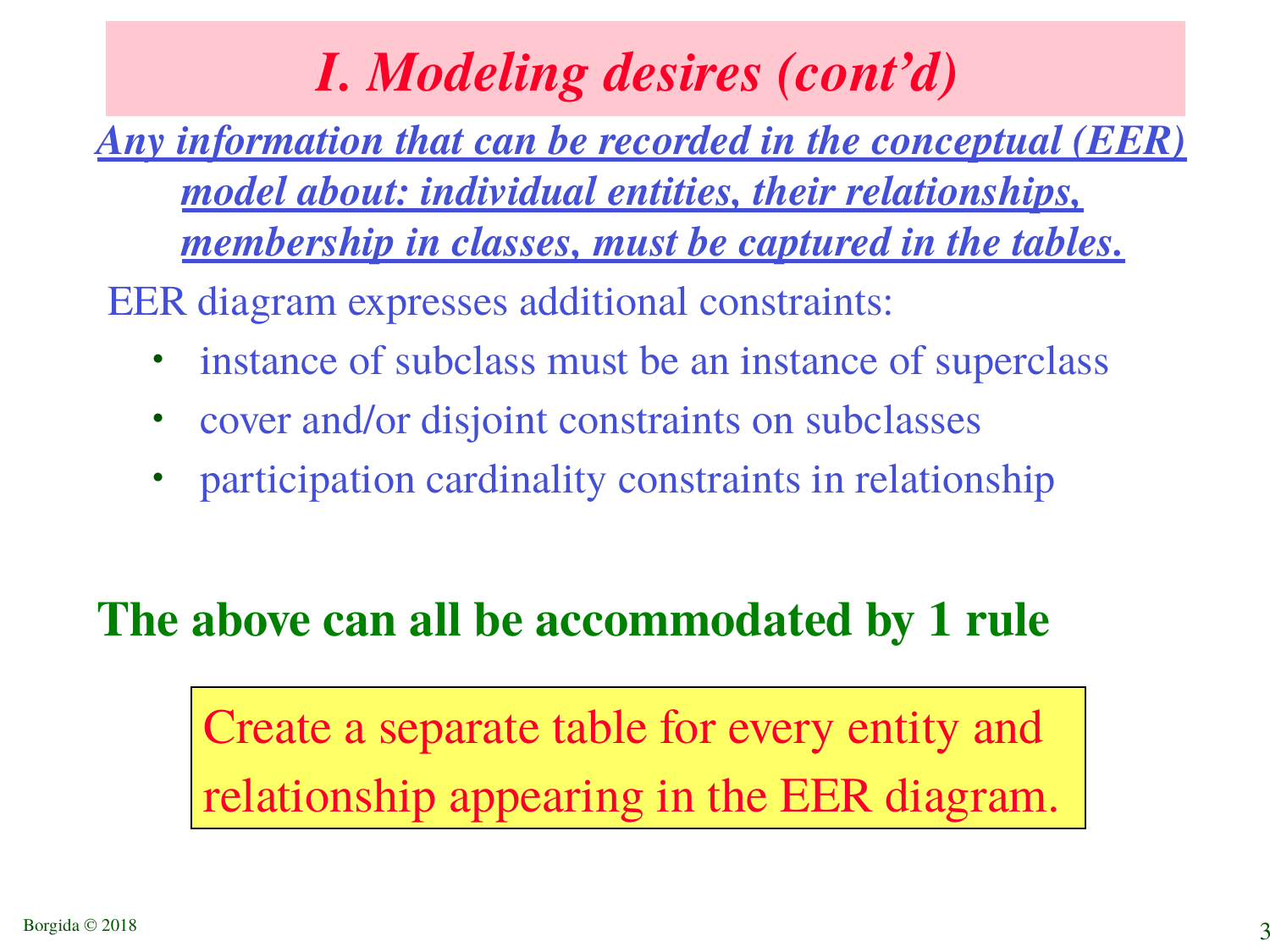

# I. Modeling desires (cont’d)
Any information that can be recorded in the conceptual (EER) model about: individual entities, their relationships, membership in classes, must be captured in the tables.
 EER diagram expresses additional constraints:
instance of subclass must be an instance of superclass
cover and/or disjoint constraints on subclasses
participation cardinality constraints in relationship

The above can all be accommodated by 1 rule
Create a separate table for every entity and
relationship appearing in the EER diagram.